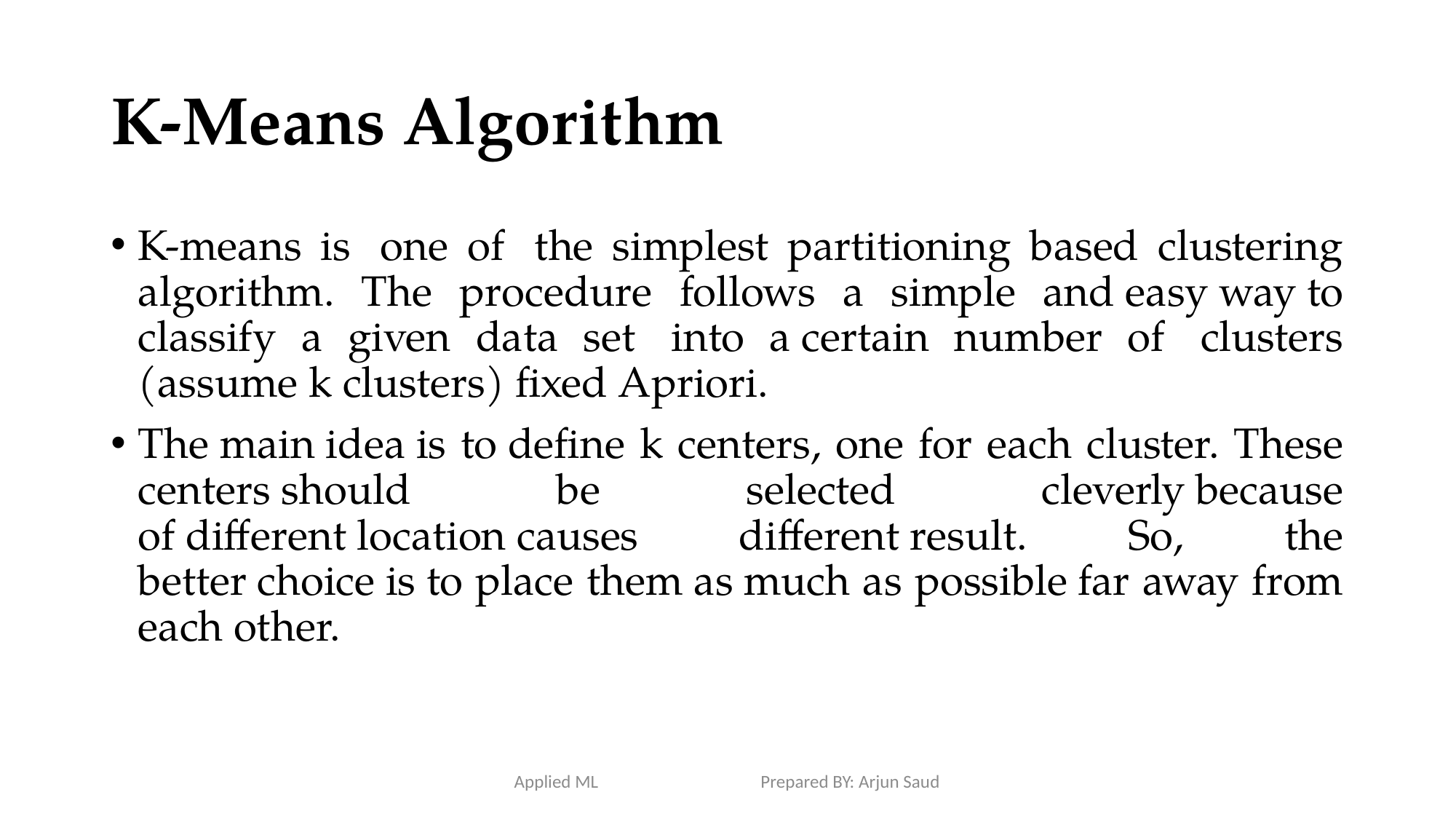

# K-Means Algorithm
K-means is  one of  the simplest partitioning based clustering algorithm. The procedure follows a simple and easy way to classify a given data set  into a certain number of  clusters (assume k clusters) fixed Apriori.
The main idea is to define k centers, one for each cluster. These centers should be selected cleverly because of different location causes different result. So, the better choice is to place them as much as possible far away from each other.

Applied ML                                       Prepared BY: Arjun Saud